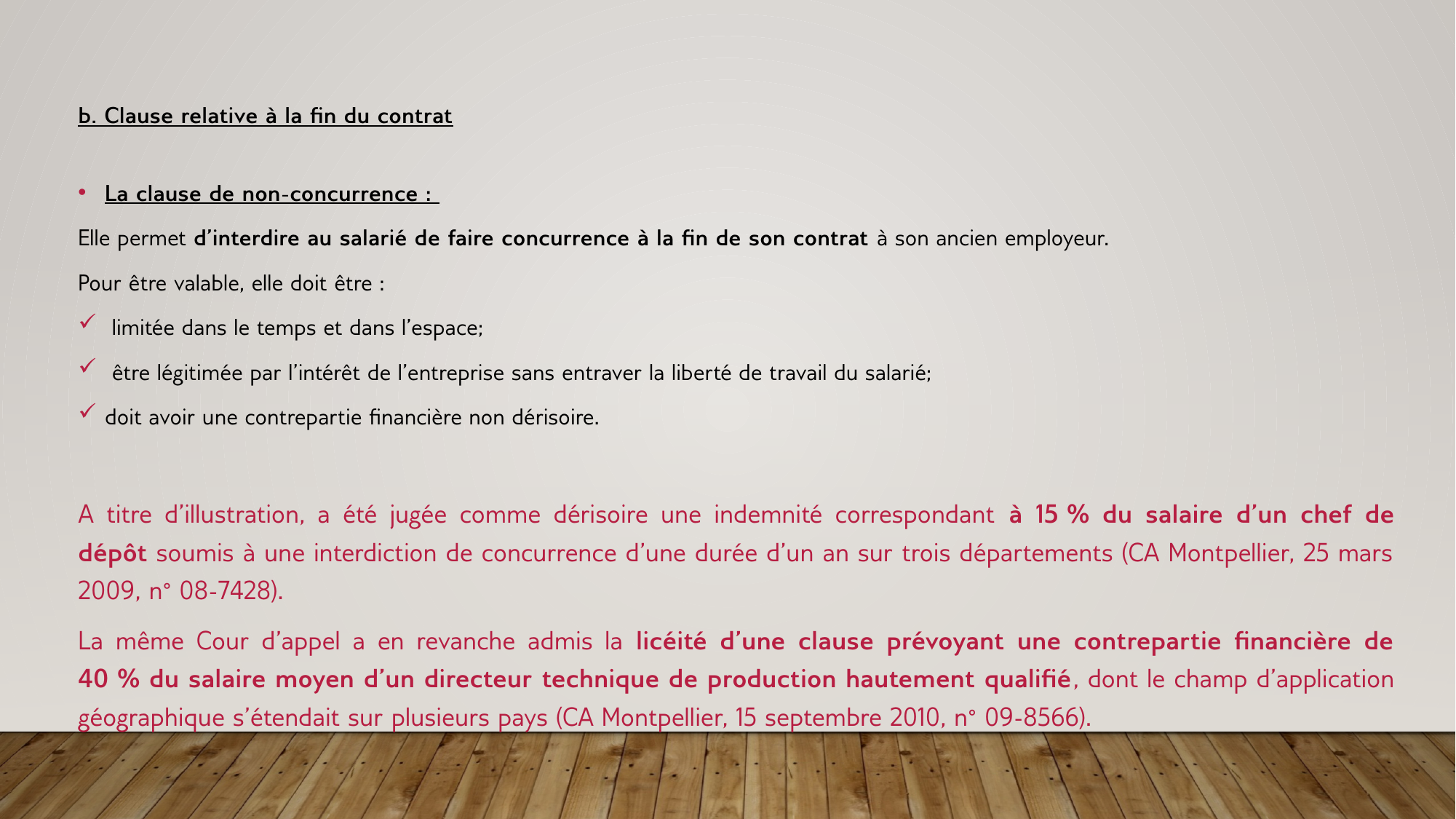

b. Clause relative à la fin du contrat

La clause de non-concurrence :
Elle permet d’interdire au salarié de faire concurrence à la fin de son contrat à son ancien employeur.
Pour être valable, elle doit être :
 limitée dans le temps et dans l’espace;
 être légitimée par l’intérêt de l’entreprise sans entraver la liberté de travail du salarié;
doit avoir une contrepartie financière non dérisoire.

A titre d’illustration, a été jugée comme dérisoire une indemnité correspondant à 15 % du salaire d’un chef de dépôt soumis à une interdiction de concurrence d’une durée d’un an sur trois départements (CA Montpellier, 25 mars 2009, n° 08-7428).
La même Cour d’appel a en revanche admis la licéité d’une clause prévoyant une contrepartie financière de 40 % du salaire moyen d’un directeur technique de production hautement qualifié, dont le champ d’application géographique s’étendait sur plusieurs pays (CA Montpellier, 15 septembre 2010, n° 09-8566).